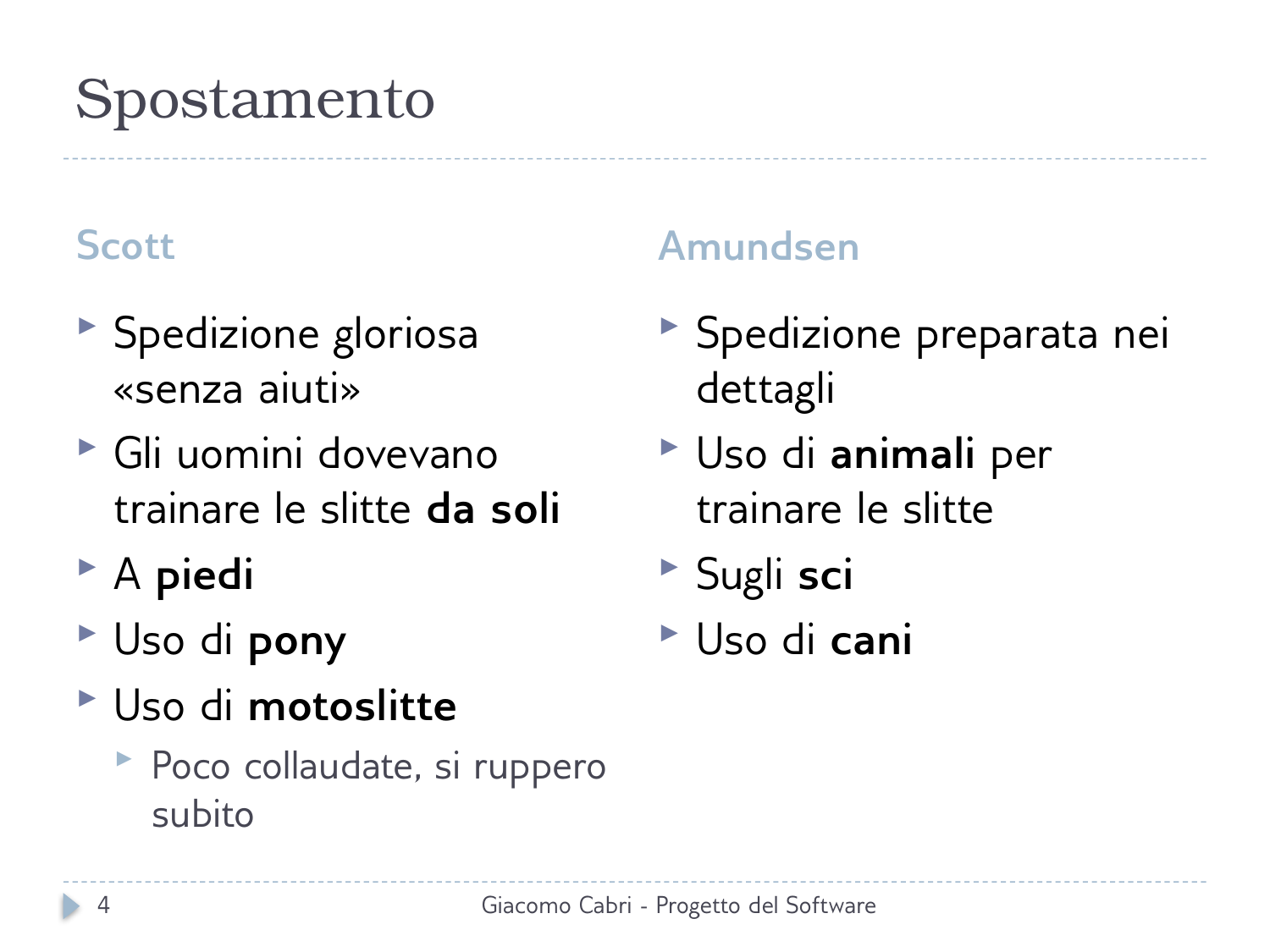

# Spostamento
Scott
Amundsen
Spedizione gloriosa «senza aiuti»
Gli uomini dovevano trainare le slitte da soli
A piedi
Uso di pony
Uso di motoslitte
Poco collaudate, si ruppero subito

Spedizione preparata nei dettagli
Uso di animali per trainare le slitte
Sugli sci
Uso di cani
4
Giacomo Cabri - Progetto del Software